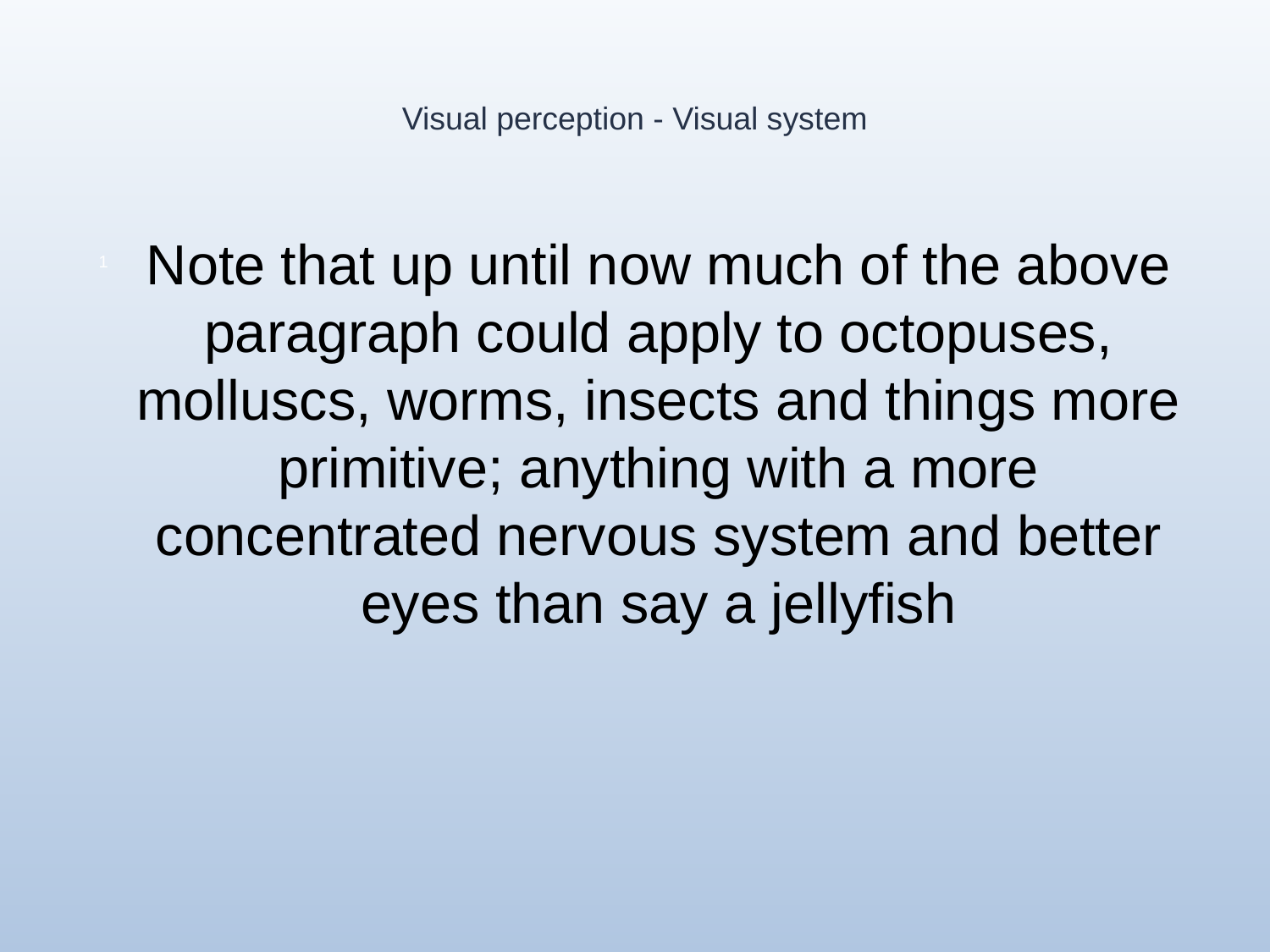

# Visual perception - Visual system
Note that up until now much of the above paragraph could apply to octopuses, molluscs, worms, insects and things more primitive; anything with a more concentrated nervous system and better eyes than say a jellyfish